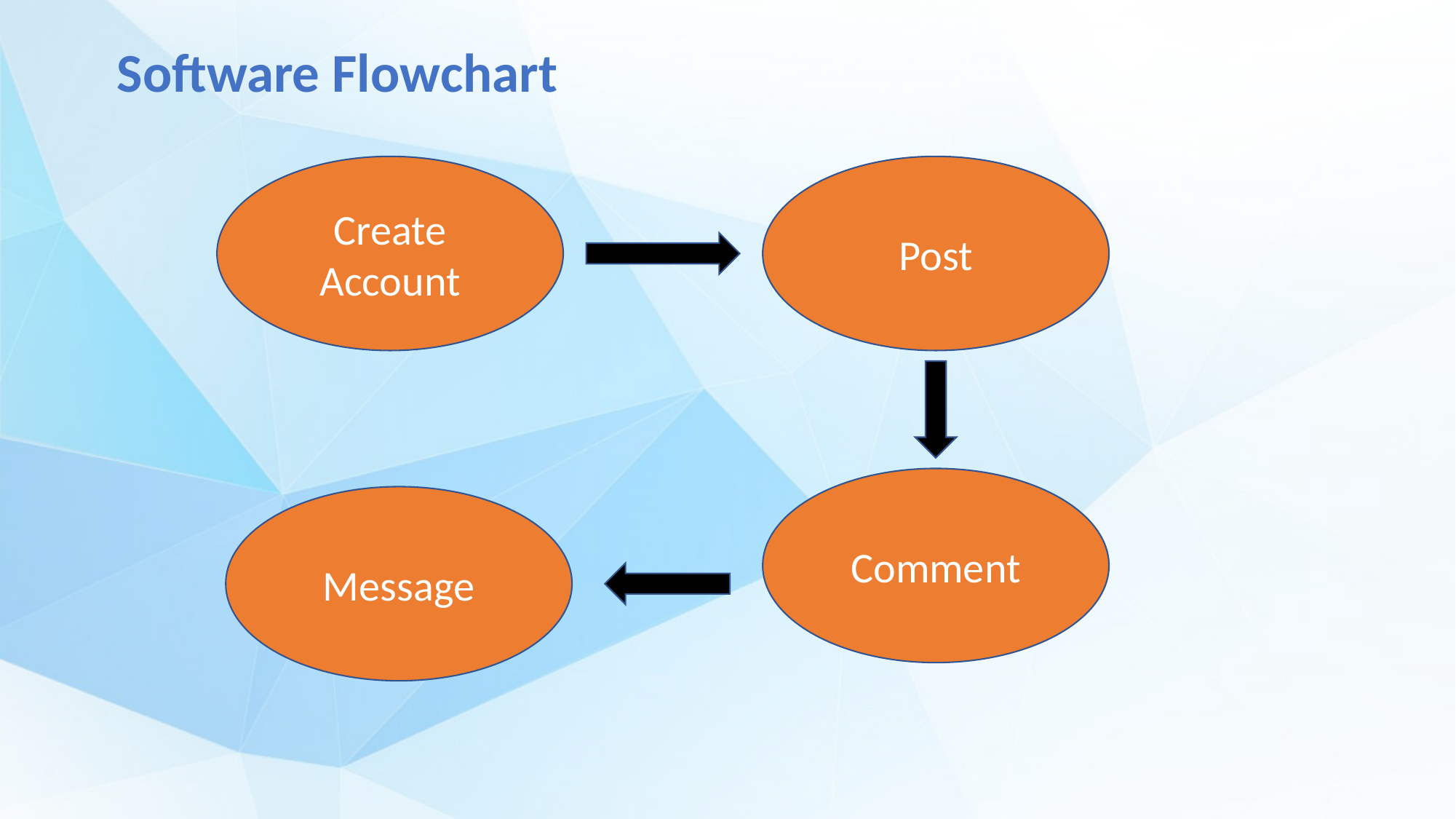

Software Flowchart
Post
Create Account

Comment
Message